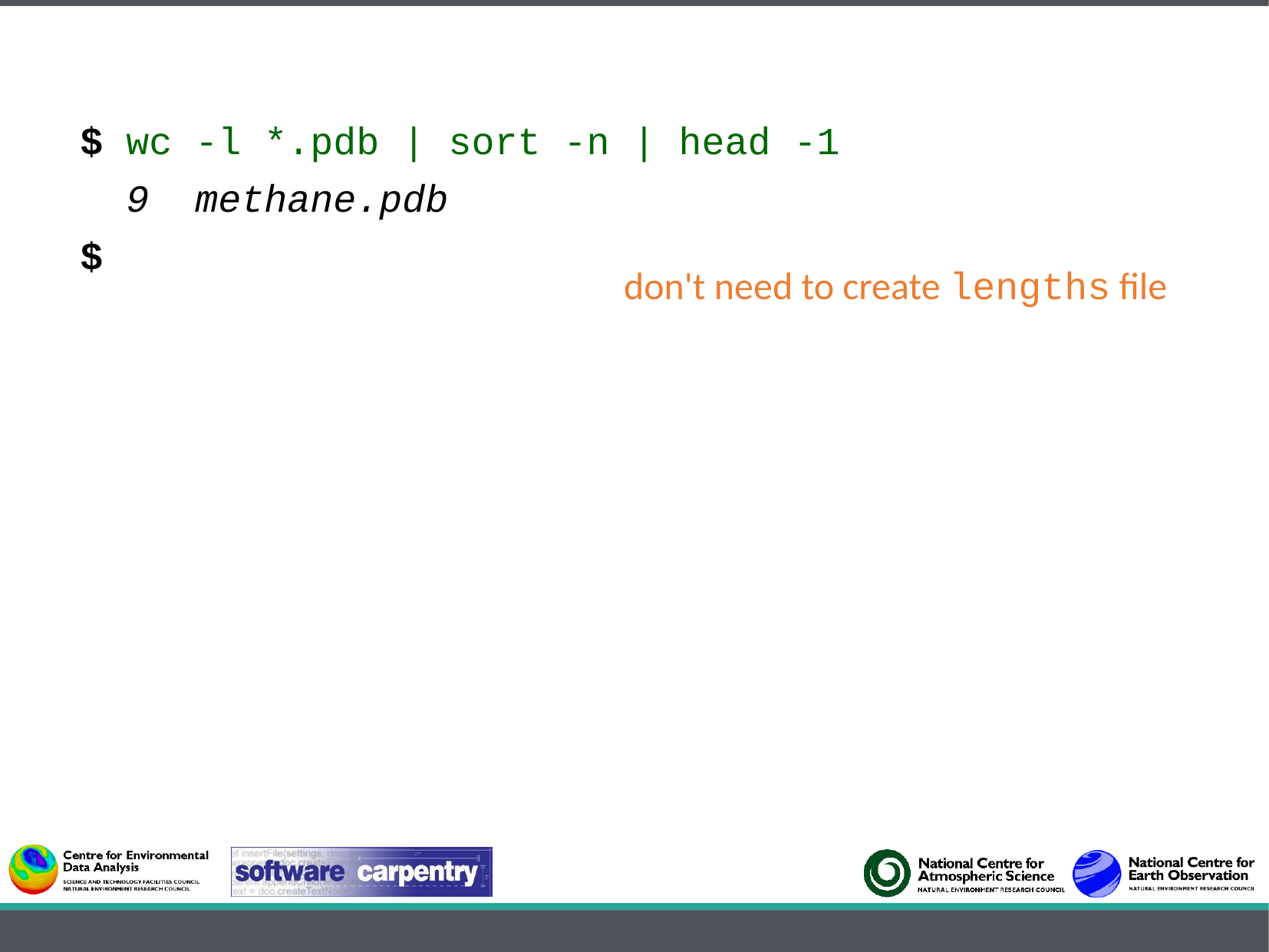

$ wc -l *.pdb | sort -n | head -1
  9  methane.pdb
$

don't need to create lengths file